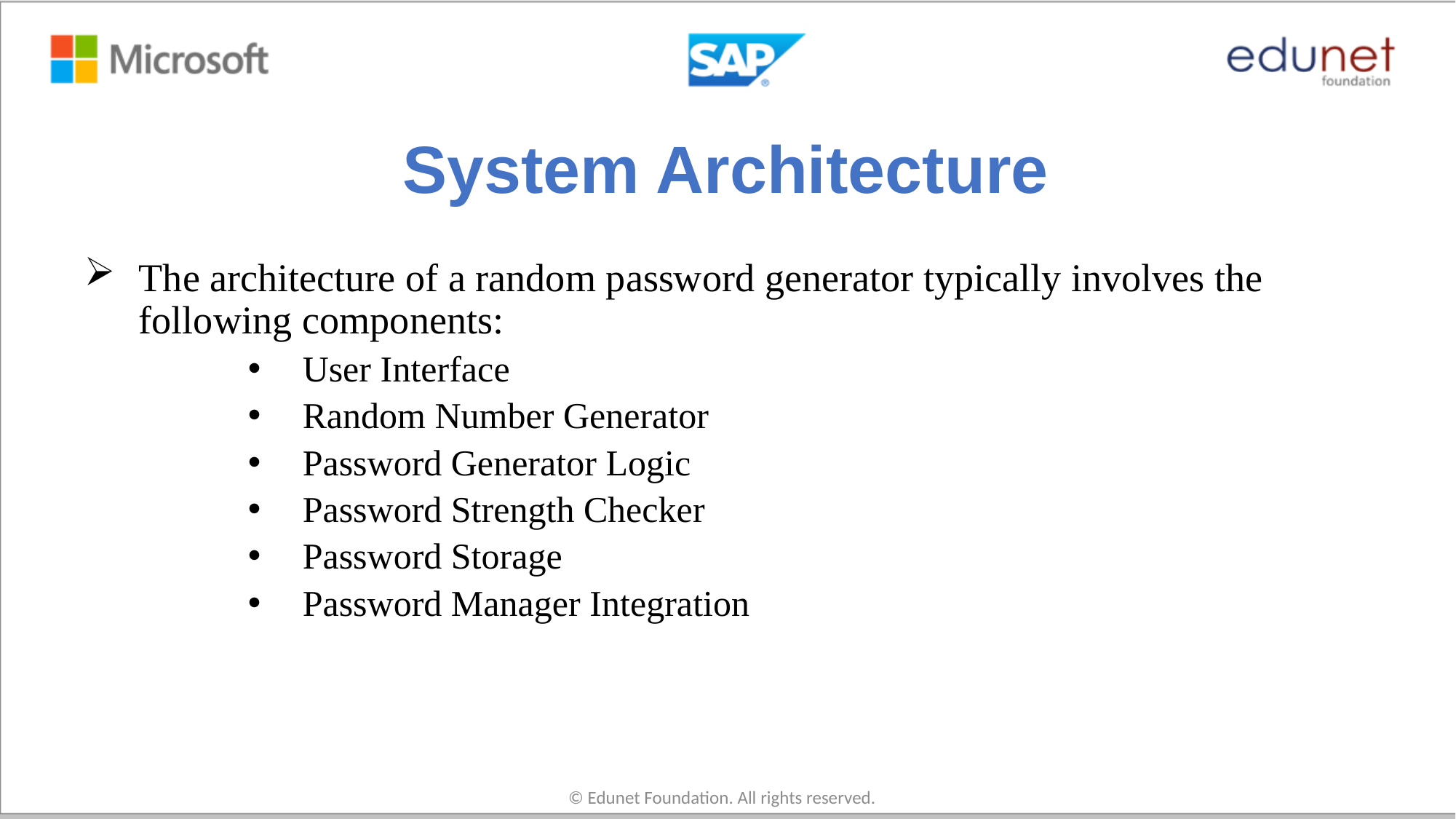

# System Architecture
The architecture of a random password generator typically involves the following components:
User Interface
Random Number Generator
Password Generator Logic
Password Strength Checker
Password Storage
Password Manager Integration

© Edunet Foundation. All rights reserved.